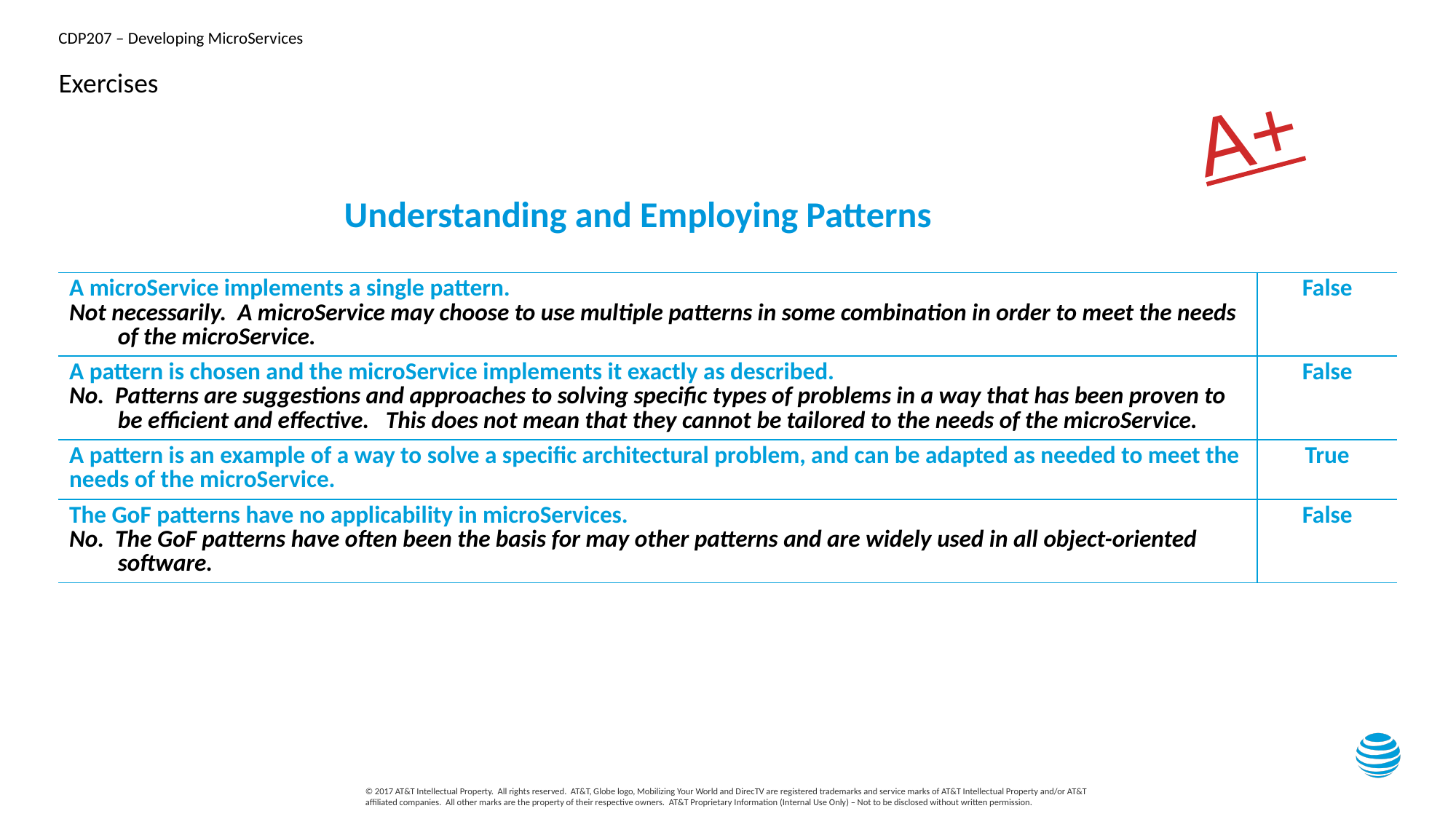

# Exercises
A+
Understanding and Employing Patterns
| A microService implements a single pattern. Not necessarily. A microService may choose to use multiple patterns in some combination in order to meet the needs of the microService. | False |
| --- | --- |
| A pattern is chosen and the microService implements it exactly as described. No. Patterns are suggestions and approaches to solving specific types of problems in a way that has been proven to be efficient and effective. This does not mean that they cannot be tailored to the needs of the microService. | False |
| A pattern is an example of a way to solve a specific architectural problem, and can be adapted as needed to meet the needs of the microService. | True |
| The GoF patterns have no applicability in microServices. No. The GoF patterns have often been the basis for may other patterns and are widely used in all object-oriented software. | False |